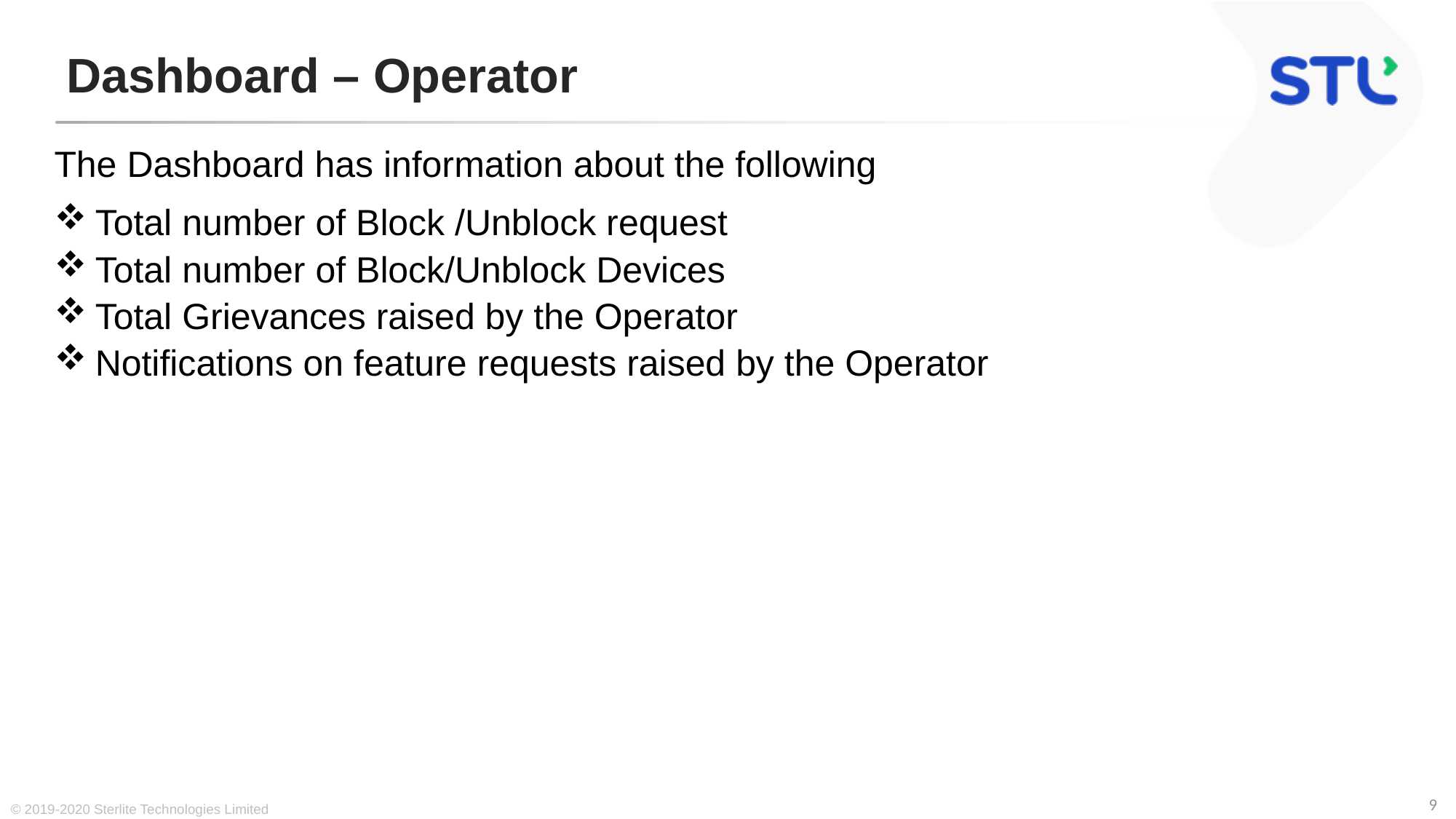

# Dashboard – Operator
The Dashboard has information about the following
Total number of Block /Unblock request
Total number of Block/Unblock Devices
Total Grievances raised by the Operator
Notifications on feature requests raised by the Operator
© 2019-2020 Sterlite Technologies Limited
9